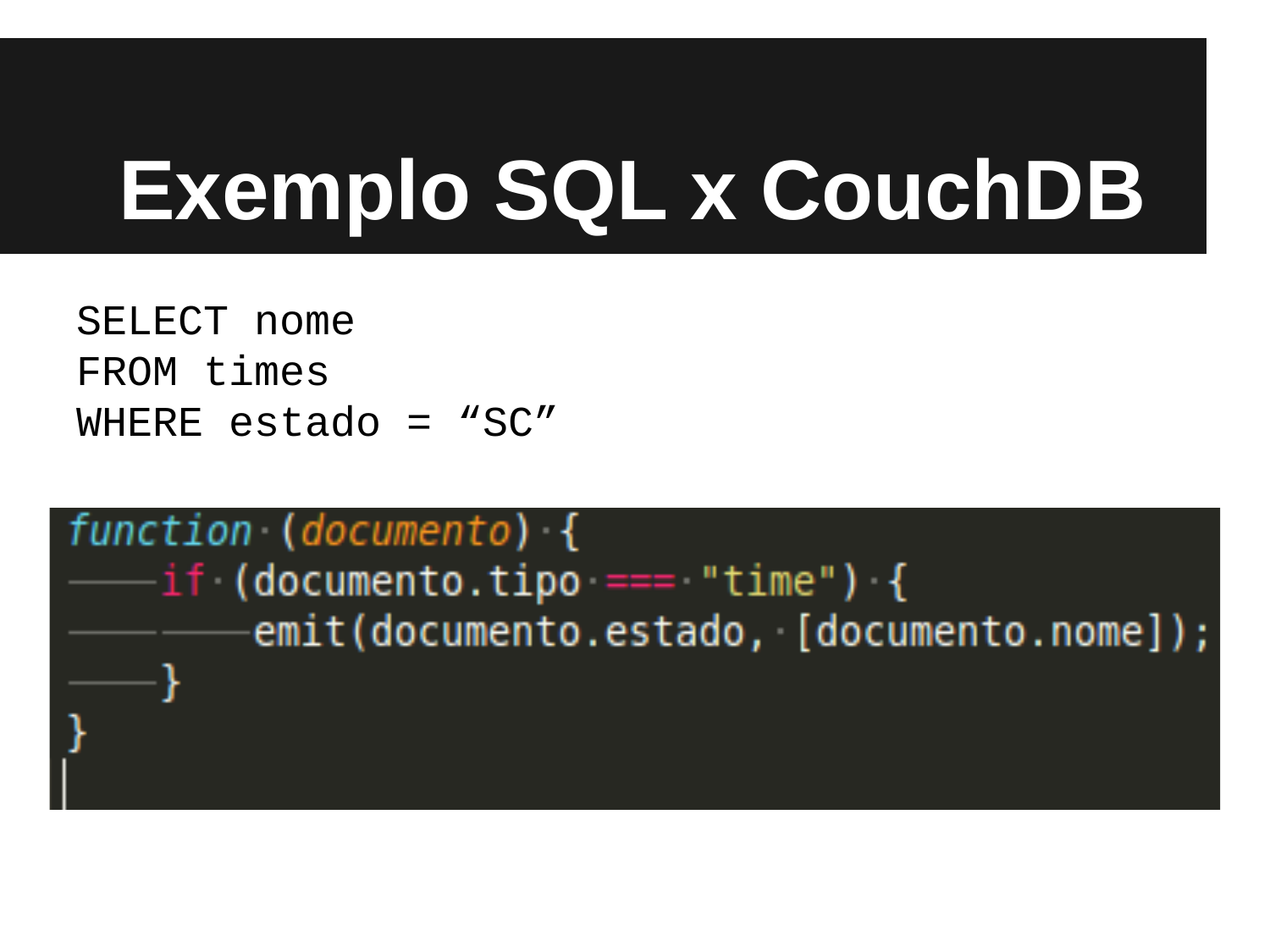

# Exemplo SQL x CouchDB
SELECT nome
FROM times
WHERE estado = “SC”

/futebol/_design/futebol/_view/timesDoEstadoDeSantaCatarinaComIndiceEstado?key="SC"